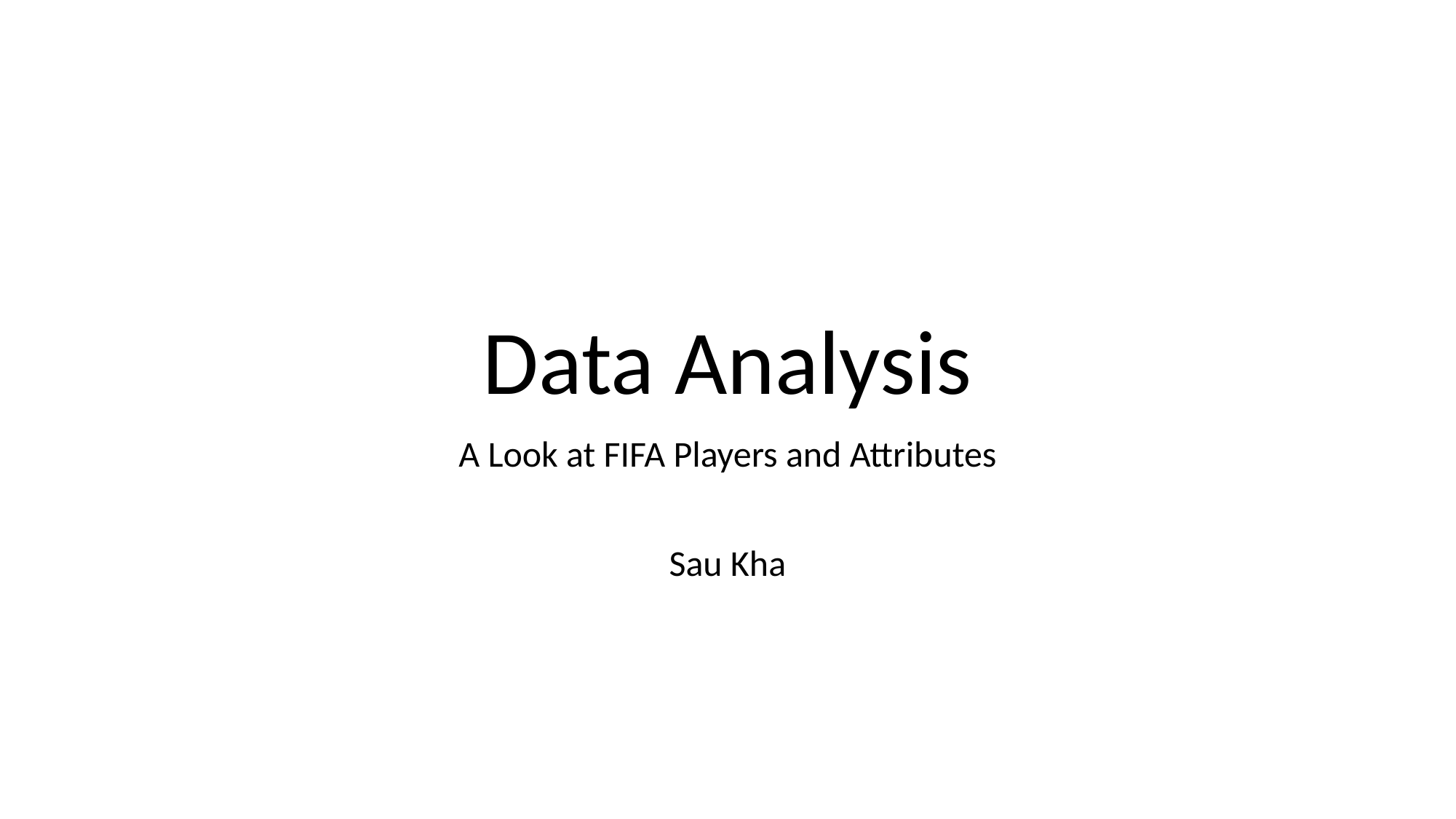

# Data Analysis
A Look at FIFA Players and Attributes

Sau Kha